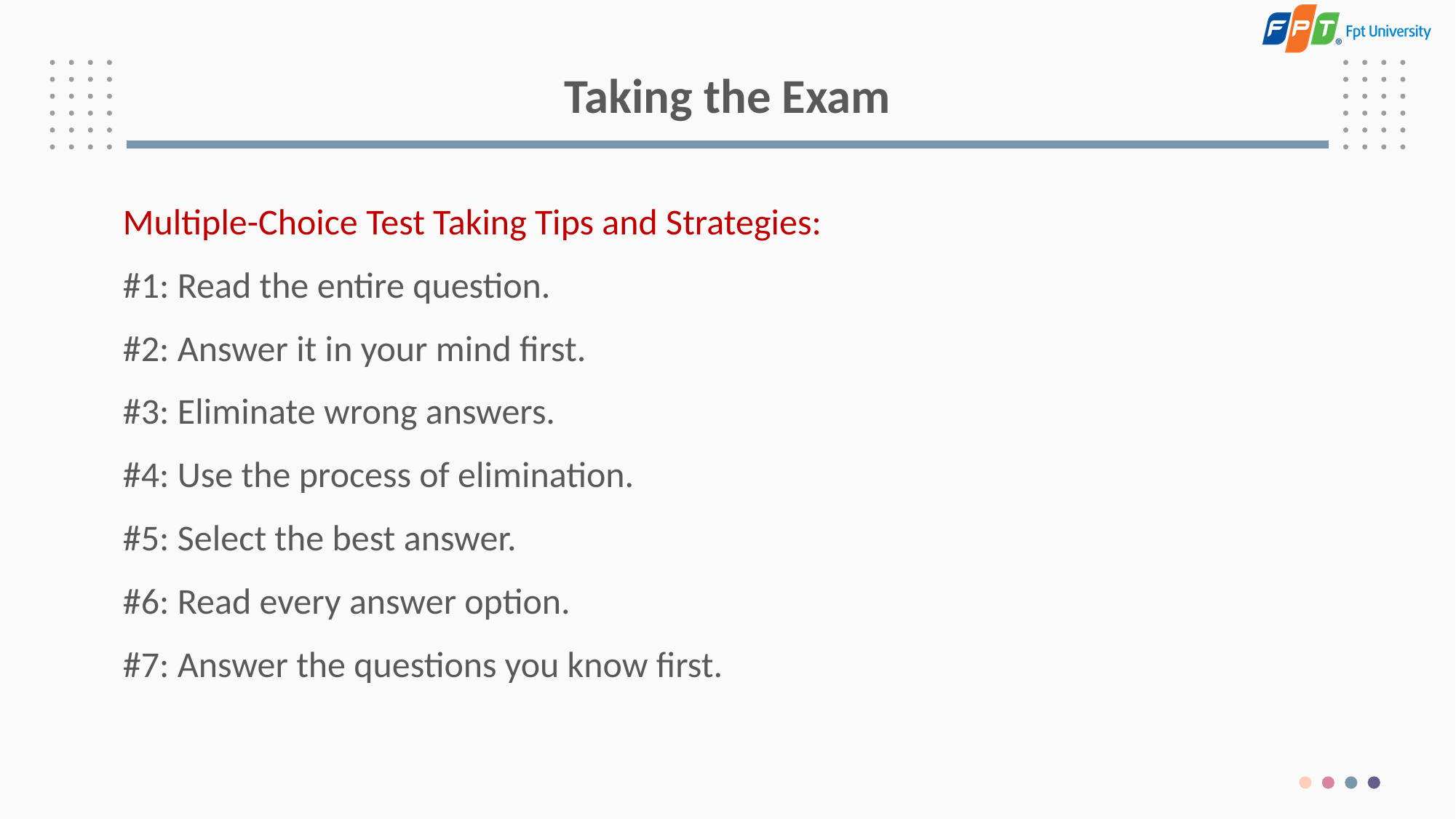

# Taking the Exam
Multiple-Choice Test Taking Tips and Strategies:
#1: Read the entire question.
#2: Answer it in your mind first.
#3: Eliminate wrong answers.
#4: Use the process of elimination.
#5: Select the best answer.
#6: Read every answer option.
#7: Answer the questions you know first.